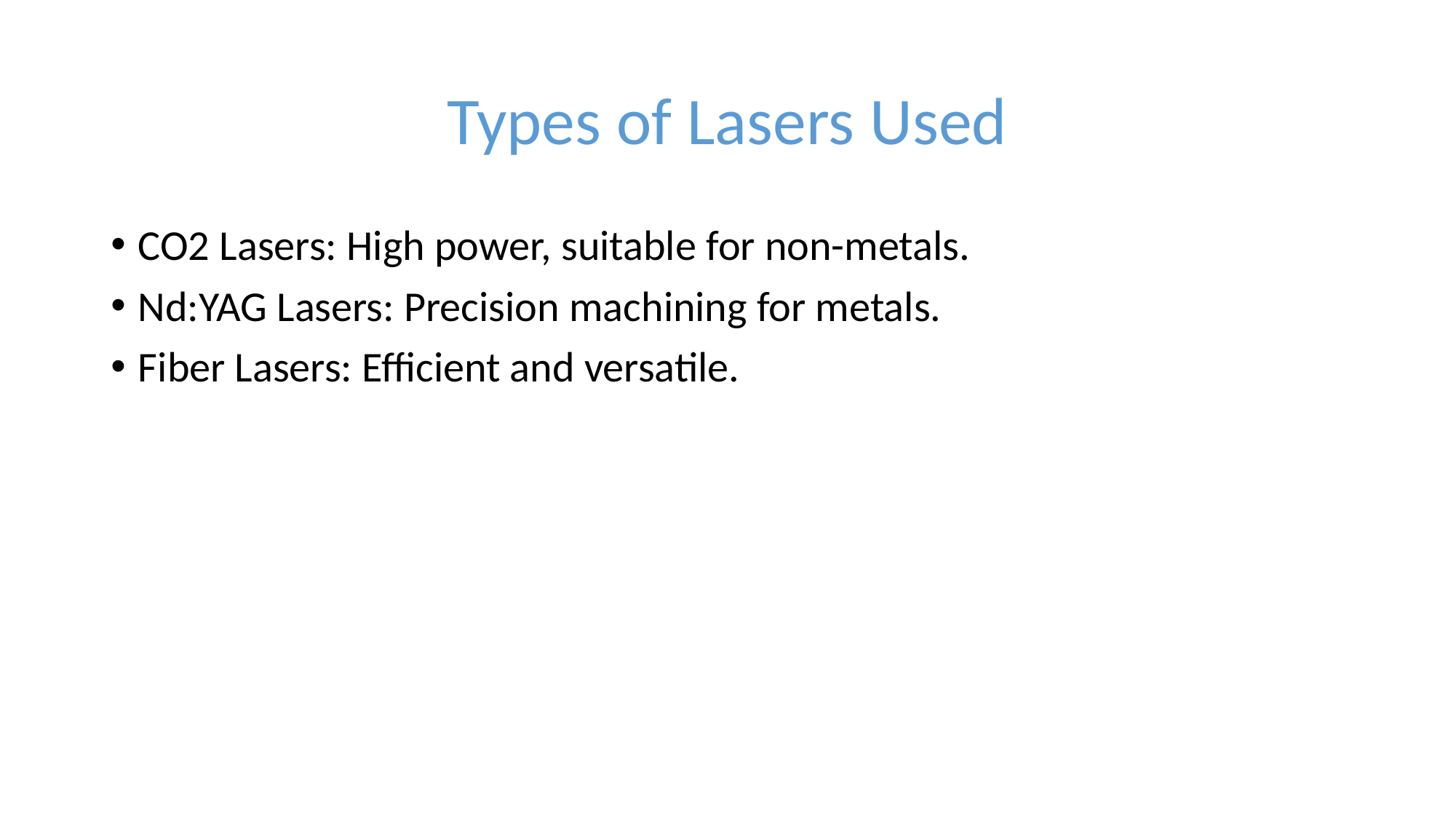

# Types of Lasers Used
CO2 Lasers: High power, suitable for non-metals.
Nd:YAG Lasers: Precision machining for metals.
Fiber Lasers: Efficient and versatile.